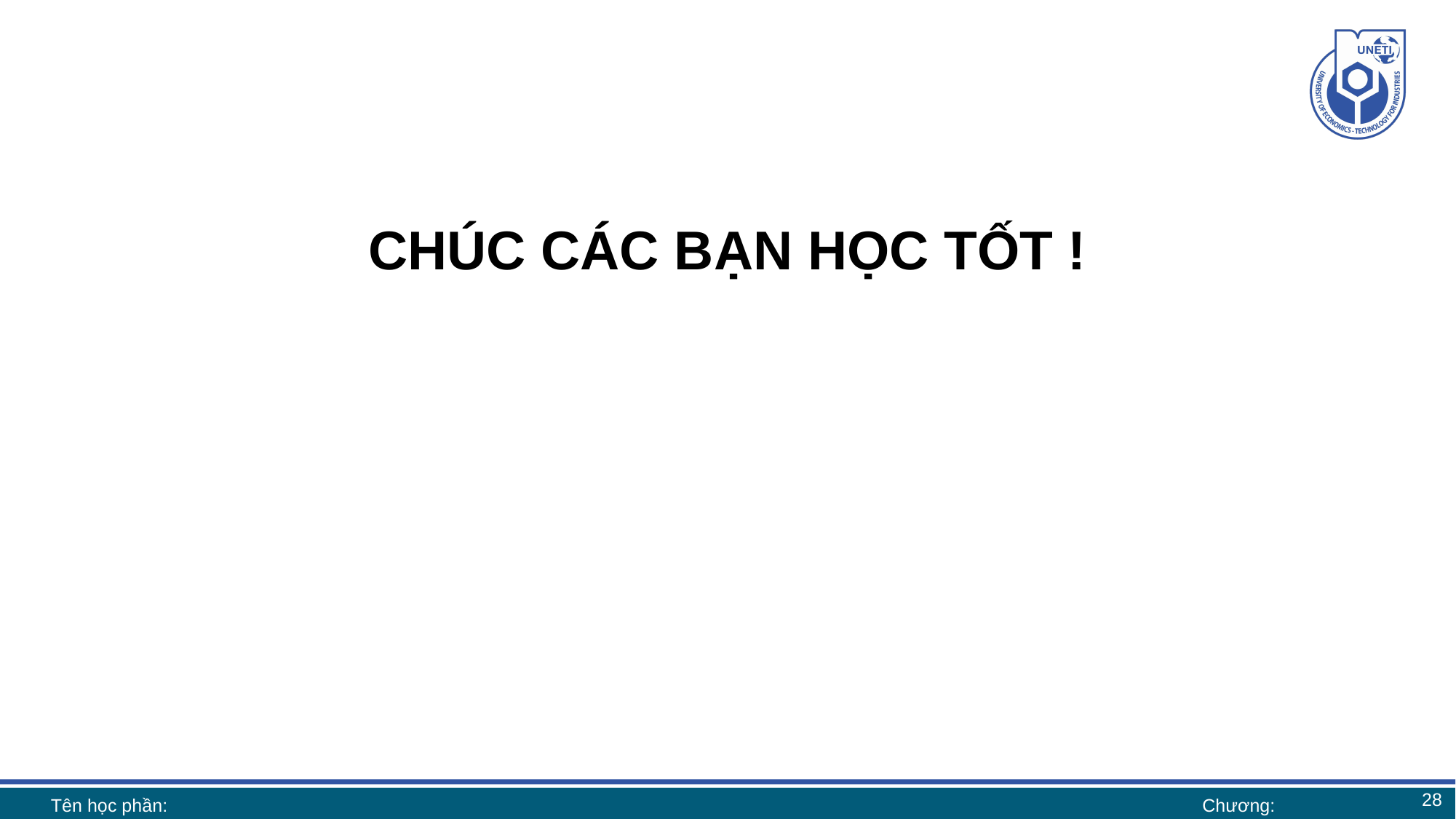

CHÚC CÁC BẠN HỌC TỐT !
28
Tên học phần:
Chương: